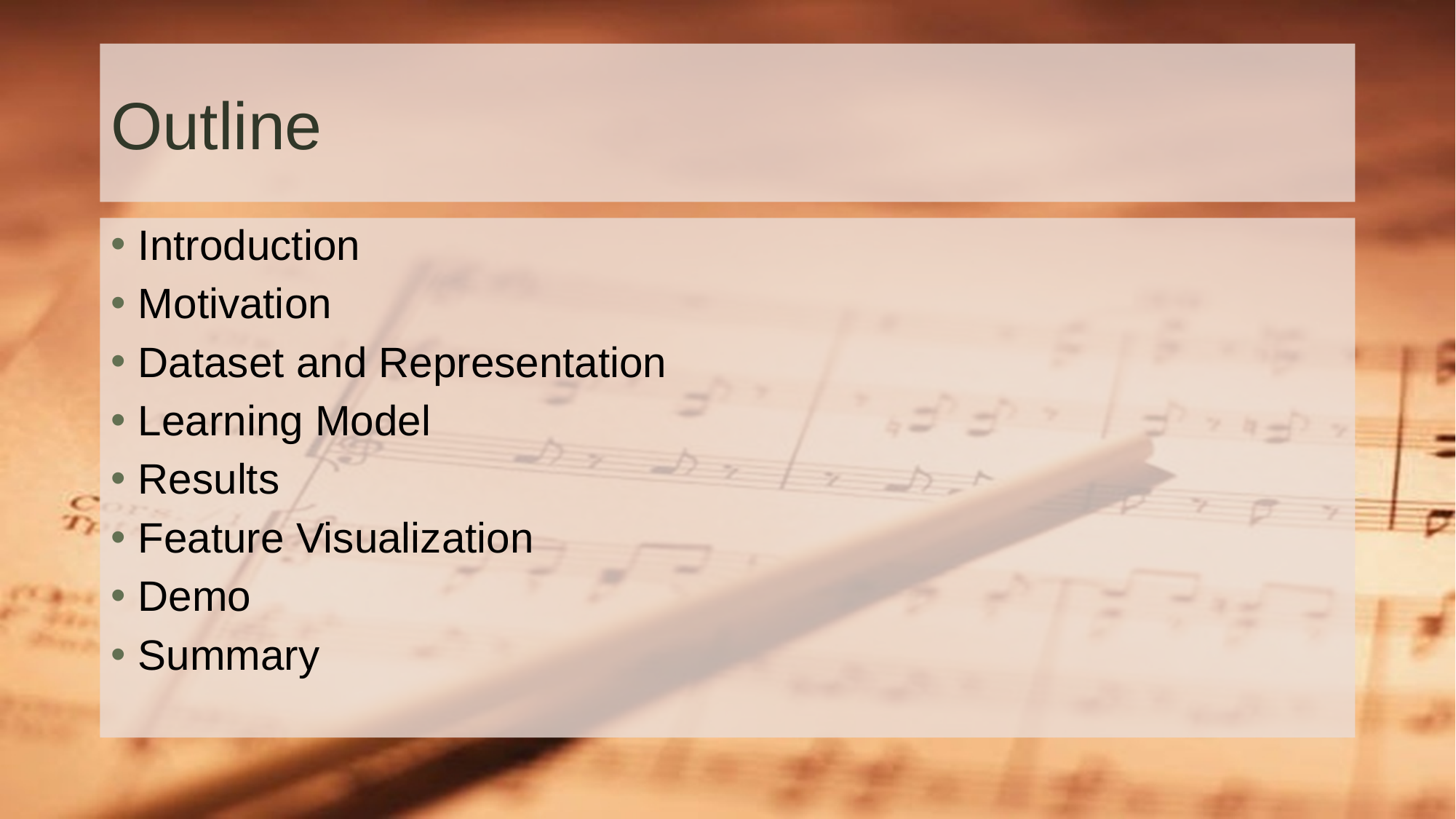

# Outline
Introduction
Motivation
Dataset and Representation
Learning Model
Results
Feature Visualization
Demo
Summary